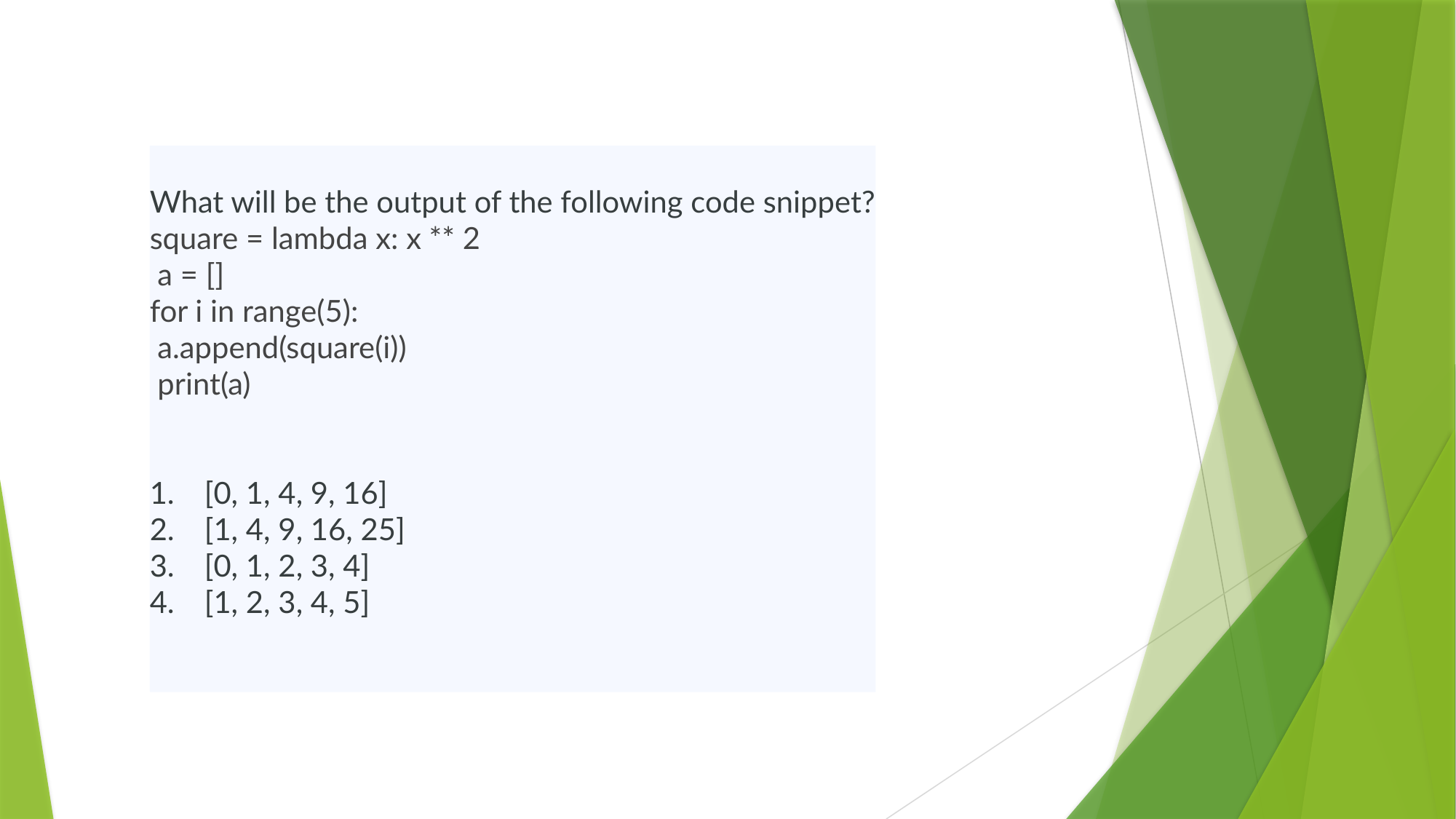

What will be the output of the following code snippet?
square = lambda x: x ** 2
 a = []
for i in range(5):
 a.append(square(i))
 print(a)

[0, 1, 4, 9, 16]
[1, 4, 9, 16, 25]
[0, 1, 2, 3, 4]
[1, 2, 3, 4, 5]